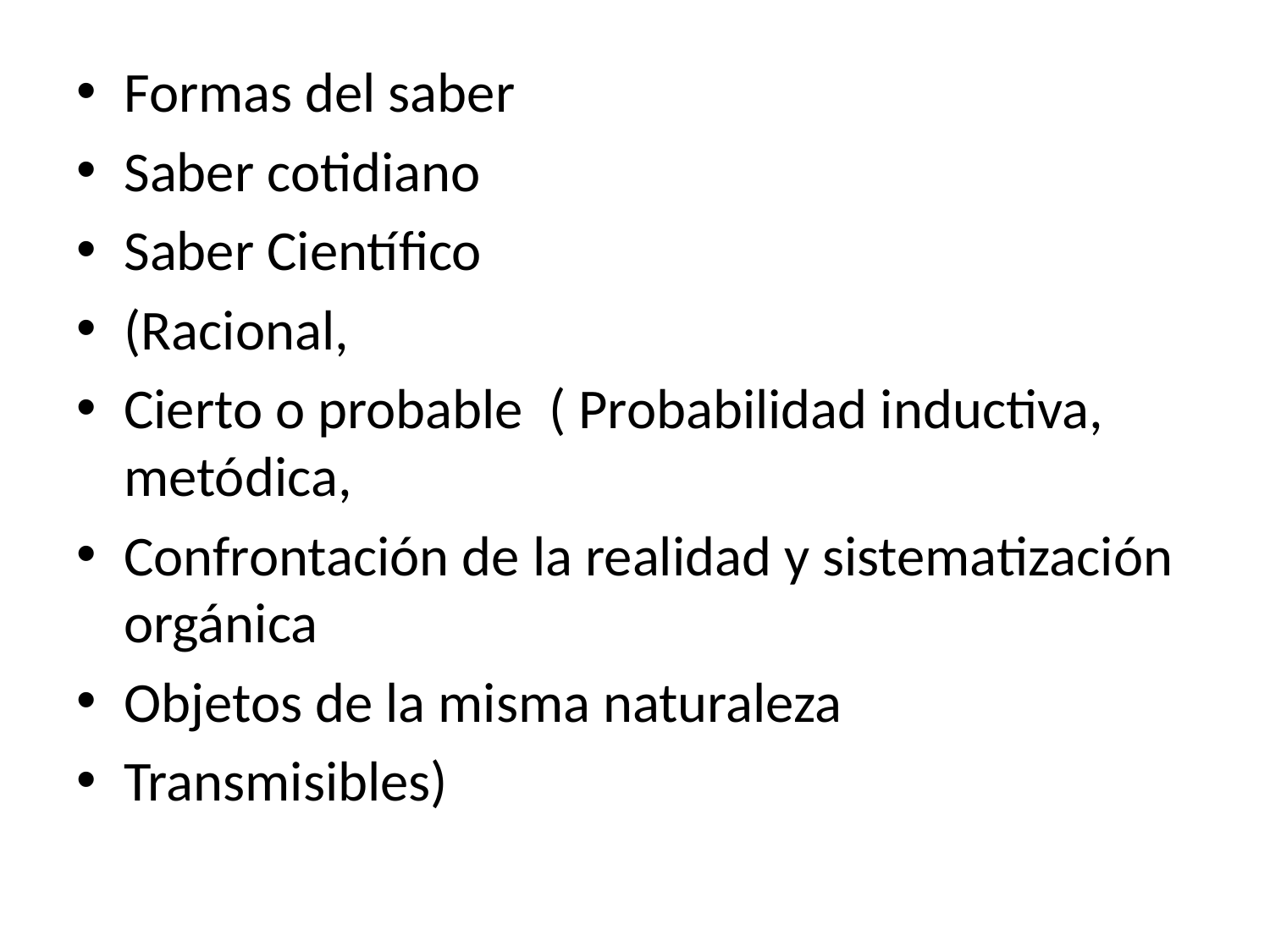

Formas del saber
Saber cotidiano
Saber Científico
(Racional,
Cierto o probable  ( Probabilidad inductiva, metódica,
Confrontación de la realidad y sistematización orgánica
Objetos de la misma naturaleza
Transmisibles)